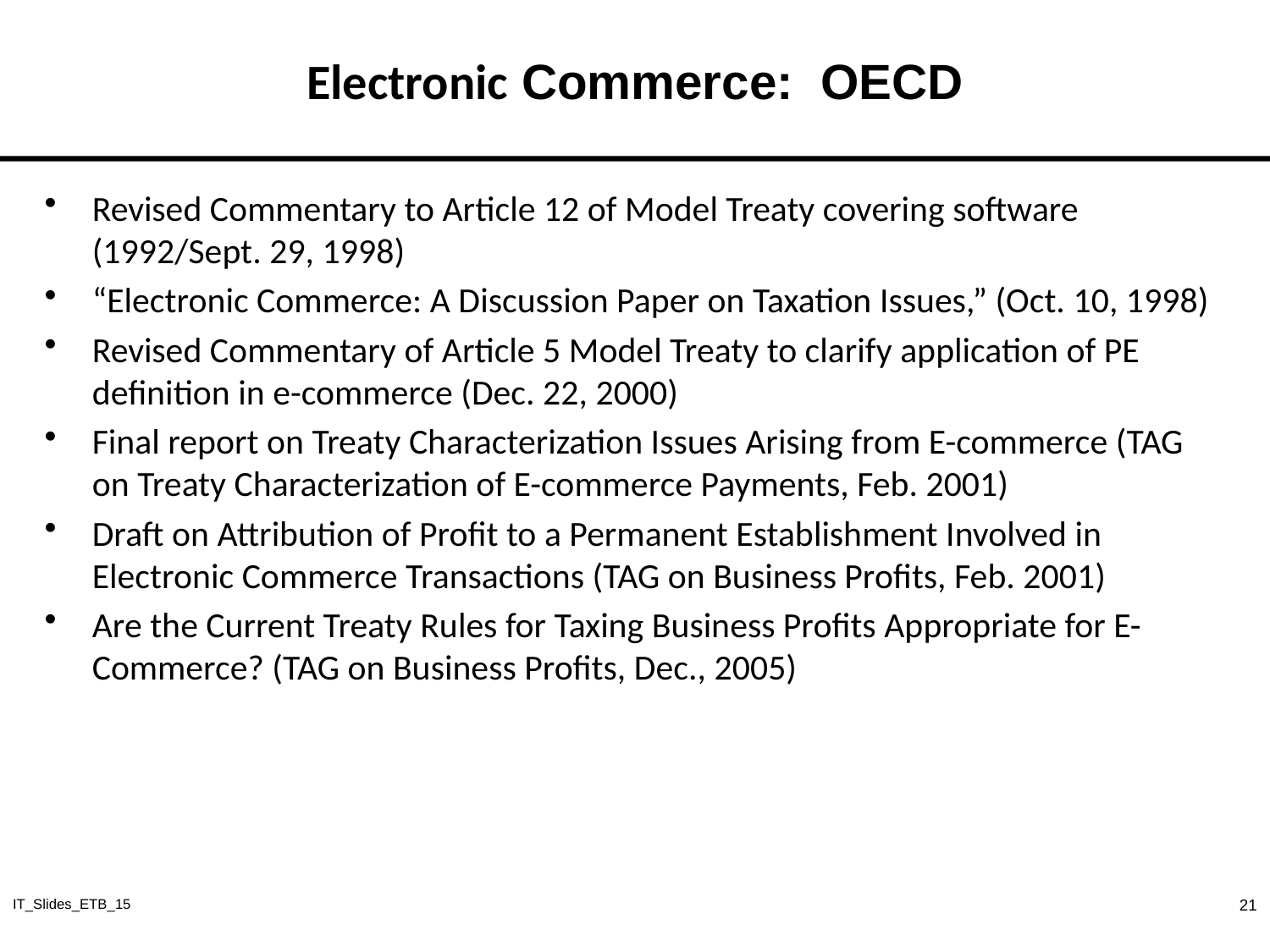

# Electronic Commerce:  OECD
Revised Commentary to Article 12 of Model Treaty covering software (1992/Sept. 29, 1998)
“Electronic Commerce: A Discussion Paper on Taxation Issues,” (Oct. 10, 1998)
Revised Commentary of Article 5 Model Treaty to clarify application of PE definition in e-commerce (Dec. 22, 2000)
Final report on Treaty Characterization Issues Arising from E-commerce (TAG on Treaty Characterization of E-commerce Payments, Feb. 2001)
Draft on Attribution of Profit to a Permanent Establishment Involved in Electronic Commerce Transactions (TAG on Business Profits, Feb. 2001)
Are the Current Treaty Rules for Taxing Business Profits Appropriate for E-Commerce? (TAG on Business Profits, Dec., 2005)

IT_Slides_ETB_15
21